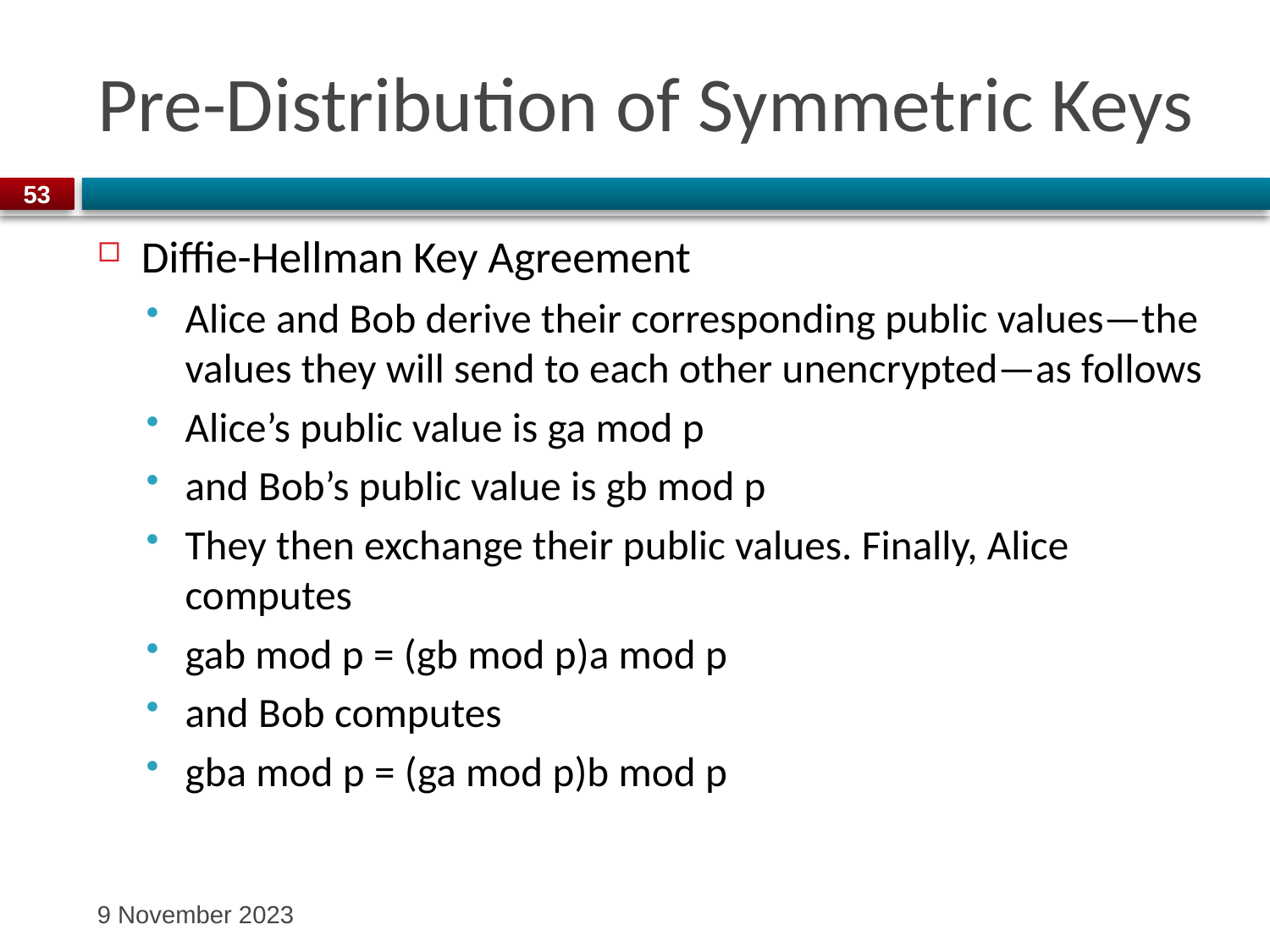

# Pre-Distribution of Symmetric Keys
53
Diffie-Hellman Key Agreement
Alice and Bob derive their corresponding public values—the values they will send to each other unencrypted—as follows
Alice’s public value is ga mod p
and Bob’s public value is gb mod p
They then exchange their public values. Finally, Alice computes
gab mod p = (gb mod p)a mod p
and Bob computes
gba mod p = (ga mod p)b mod p
9 November 2023